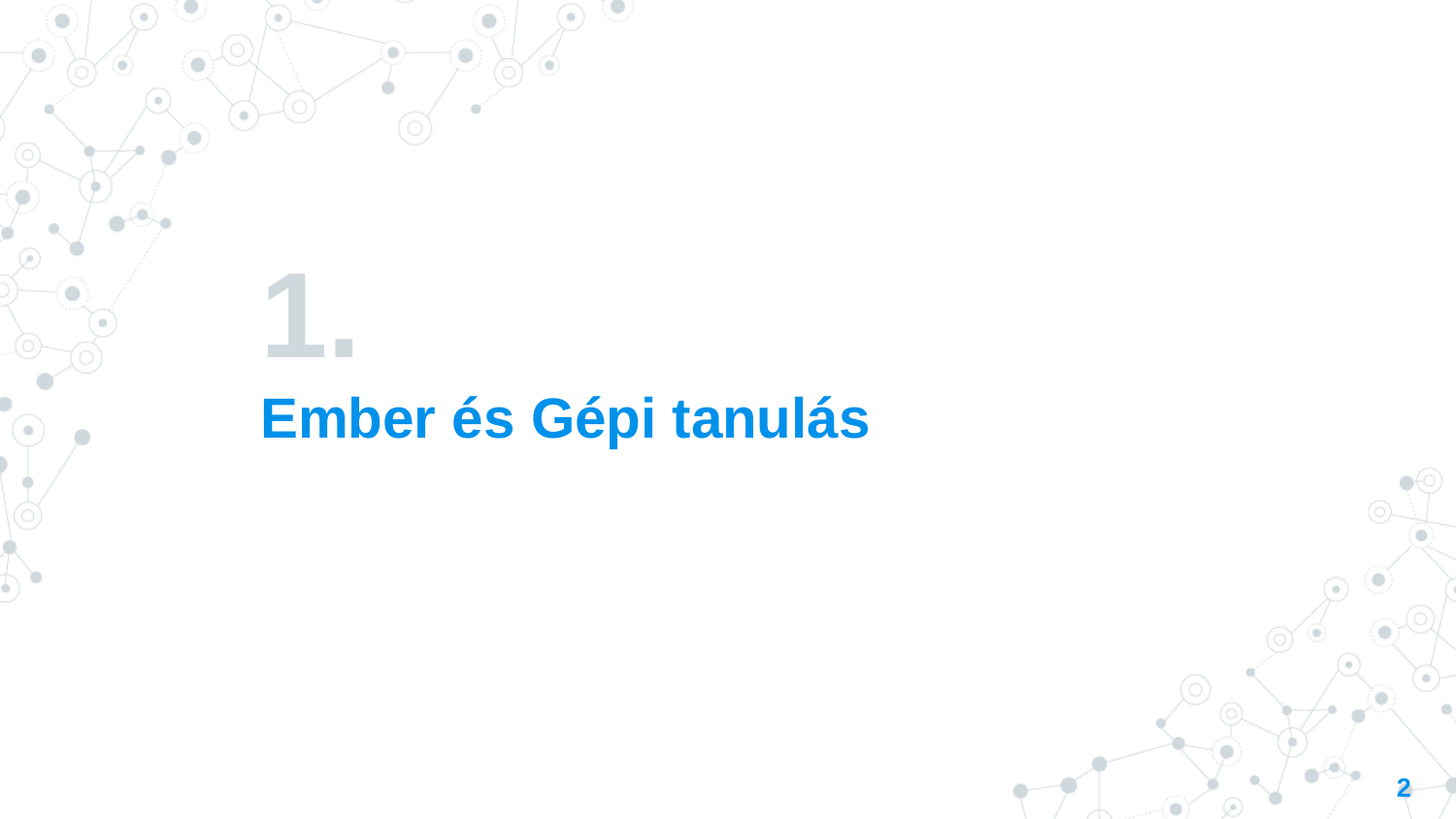

# 1.
Ember és Gépi tanulás
2